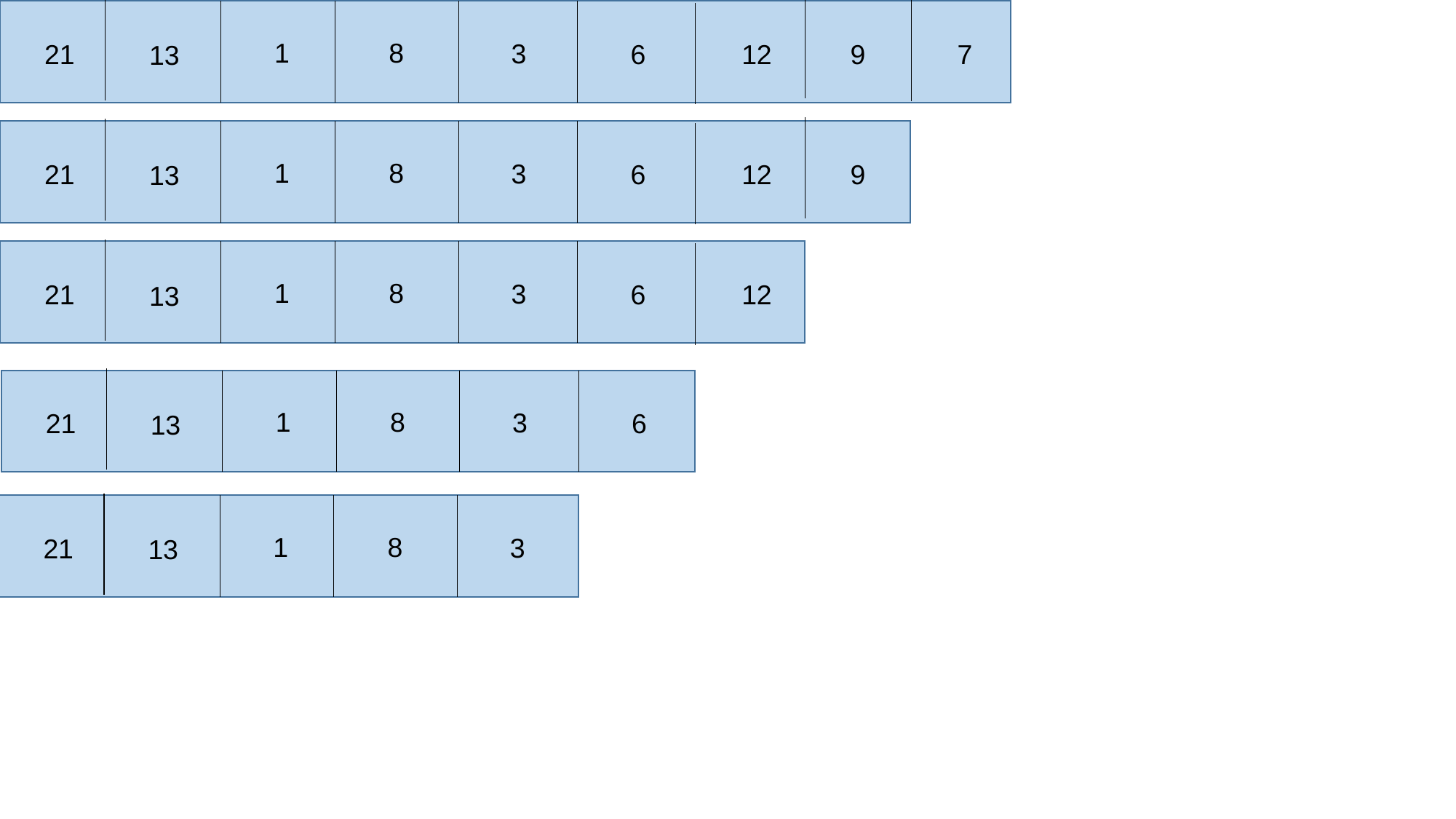

1
8
3
21
6
12
7
9
13

1
8
3
21
6
12
9
13

1
8
3
21
6
12
13

1
8
3
21
6
13

1
8
3
21
13